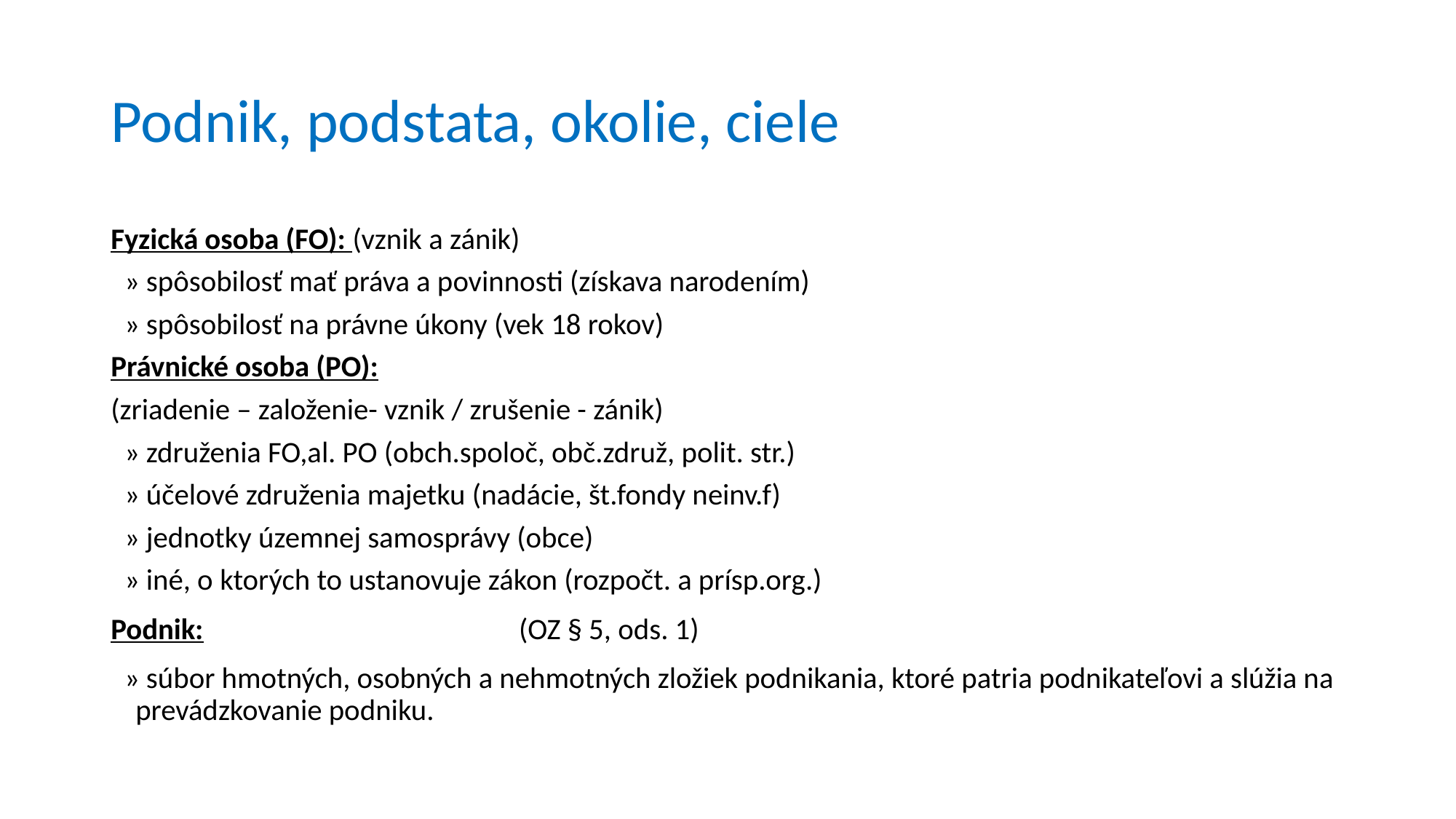

# Podnik, podstata, okolie, ciele
Fyzická osoba (FO): (vznik a zánik)
  » spôsobilosť mať práva a povinnosti (získava narodením)
  » spôsobilosť na právne úkony (vek 18 rokov)
Právnické osoba (PO):
(zriadenie – založenie- vznik / zrušenie - zánik)
  » združenia FO,al. PO (obch.spoloč, obč.združ, polit. str.)
  » účelové združenia majetku (nadácie, št.fondy neinv.f)
  » jednotky územnej samosprávy (obce)
  » iné, o ktorých to ustanovuje zákon (rozpočt. a prísp.org.)
Podnik:                                               (OZ § 5, ods. 1)
  » súbor hmotných, osobných a nehmotných zložiek podnikania, ktoré patria podnikateľovi a slúžia na prevádzkovanie podniku.